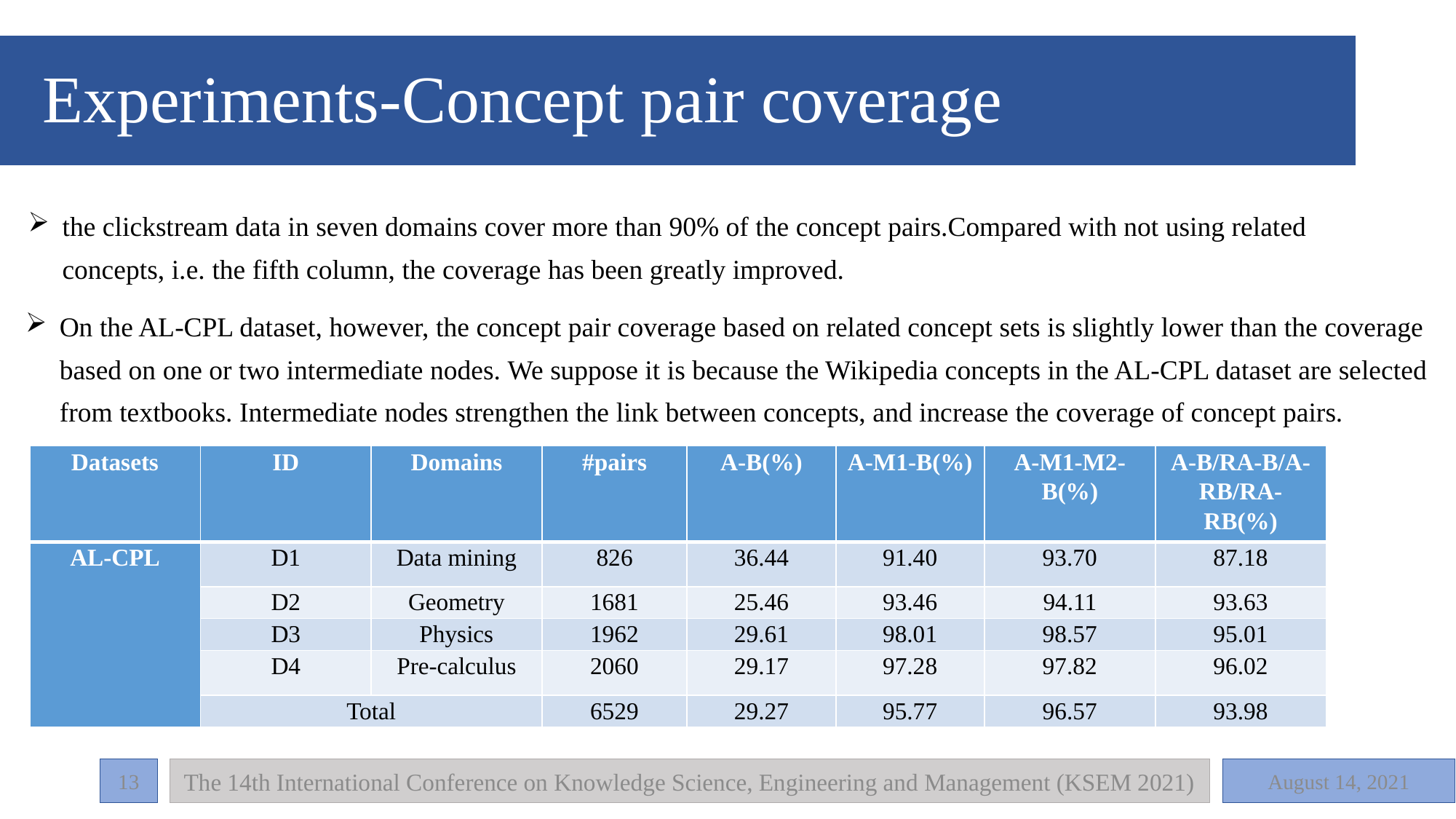

# Experiments-Concept pair coverage
the clickstream data in seven domains cover more than 90% of the concept pairs.Compared with not using related concepts, i.e. the fifth column, the coverage has been greatly improved.
On the AL-CPL dataset, however, the concept pair coverage based on related concept sets is slightly lower than the coverage based on one or two intermediate nodes. We suppose it is because the Wikipedia concepts in the AL-CPL dataset are selected from textbooks. Intermediate nodes strengthen the link between concepts, and increase the coverage of concept pairs.
| Datasets | ID | Domains | #pairs | A-B(%) | A-M1-B(%) | A-M1-M2-B(%) | A-B/RA-B/A-RB/RA-RB(%) |
| --- | --- | --- | --- | --- | --- | --- | --- |
| AL-CPL | D1 | Data mining | 826 | 36.44 | 91.40 | 93.70 | 87.18 |
|  | D2 | Geometry | 1681 | 25.46 | 93.46 | 94.11 | 93.63 |
|  | D3 | Physics | 1962 | 29.61 | 98.01 | 98.57 | 95.01 |
|  | D4 | Pre-calculus | 2060 | 29.17 | 97.28 | 97.82 | 96.02 |
|  | Total |  | 6529 | 29.27 | 95.77 | 96.57 | 93.98 |
The 14th International Conference on Knowledge Science, Engineering and Management (KSEM 2021)
13
August 14, 2021